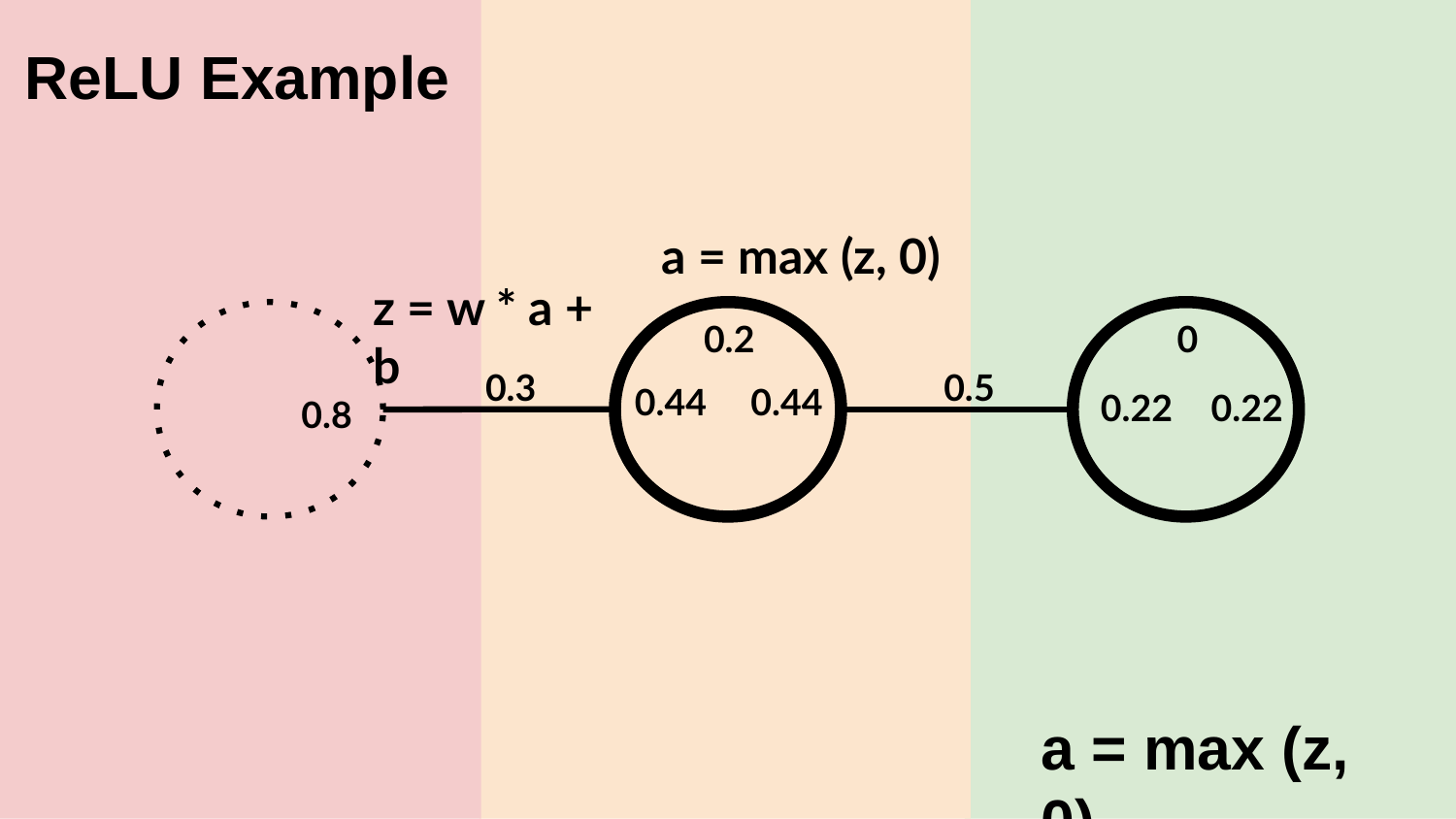

ReLU Example
a = max (z, 0)
z = w * a + b

0.2
0

0.3
0.5
0.44
0.44
0.22
0.22
0.8

a = max (z, 0)